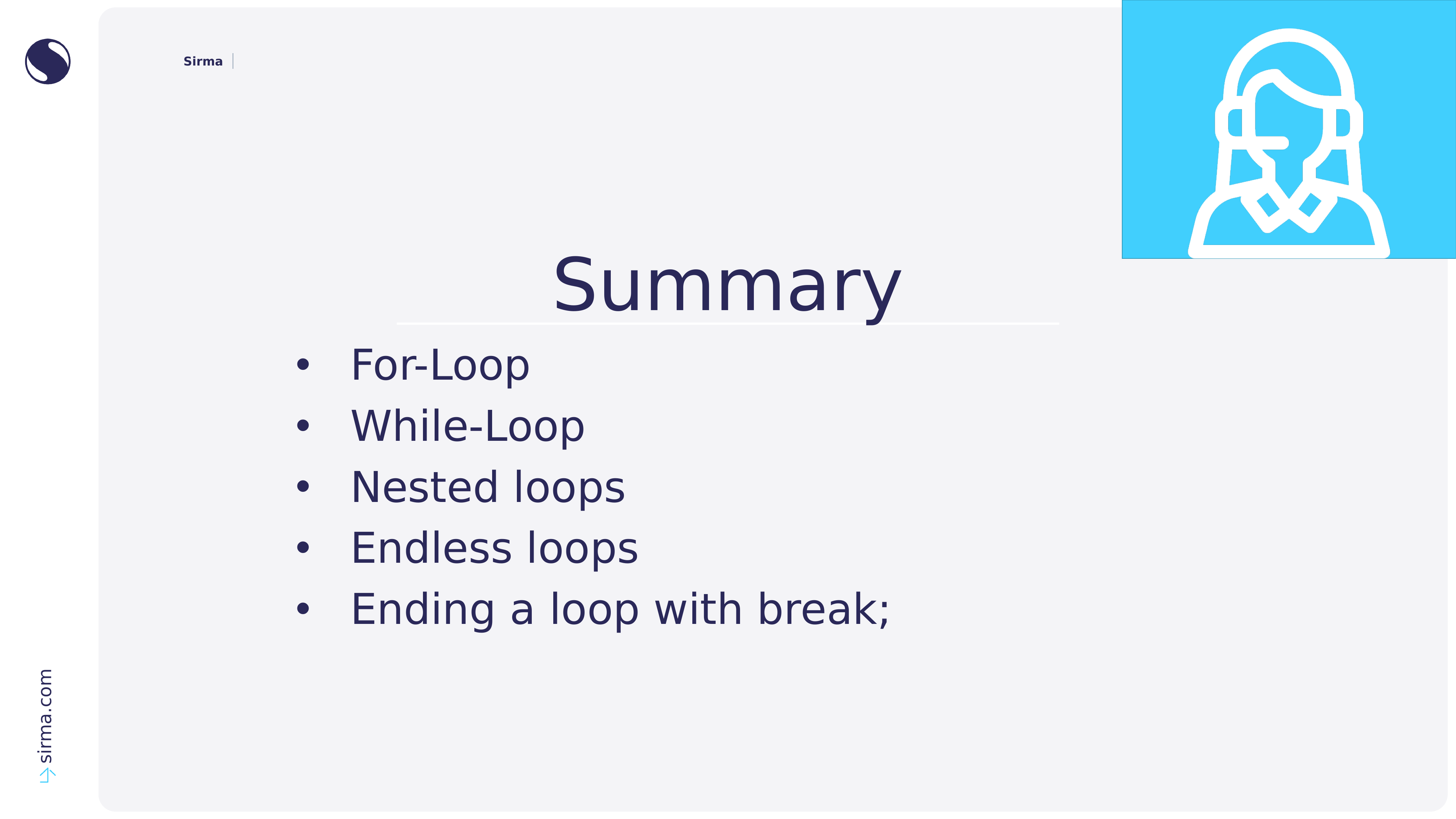

Summary
For-Loop
While-Loop
Nested loops
Endless loops
Ending a loop with break;